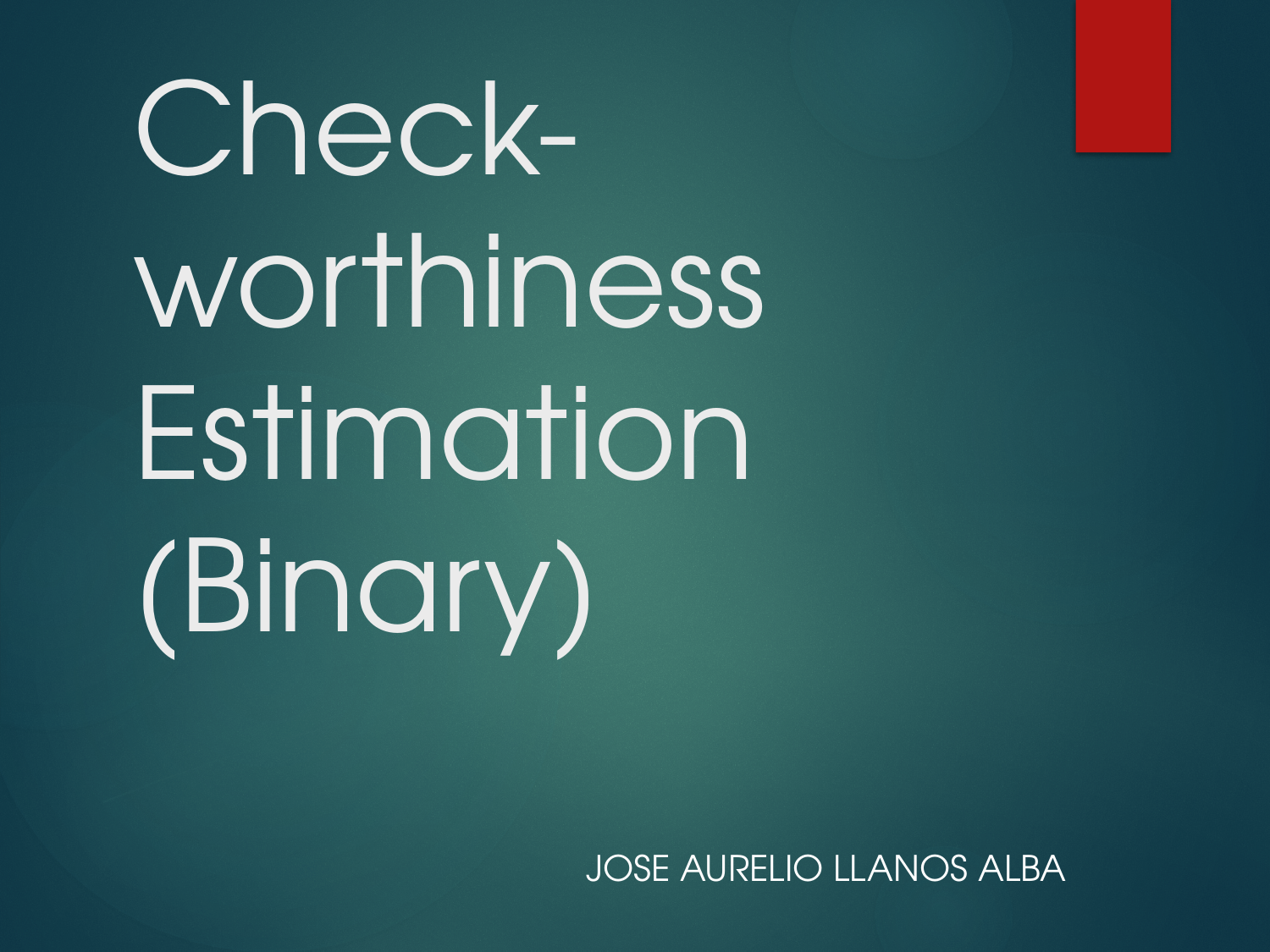

# Check-worthiness Estimation (Binary)

Jose Aurelio Llanos Alba